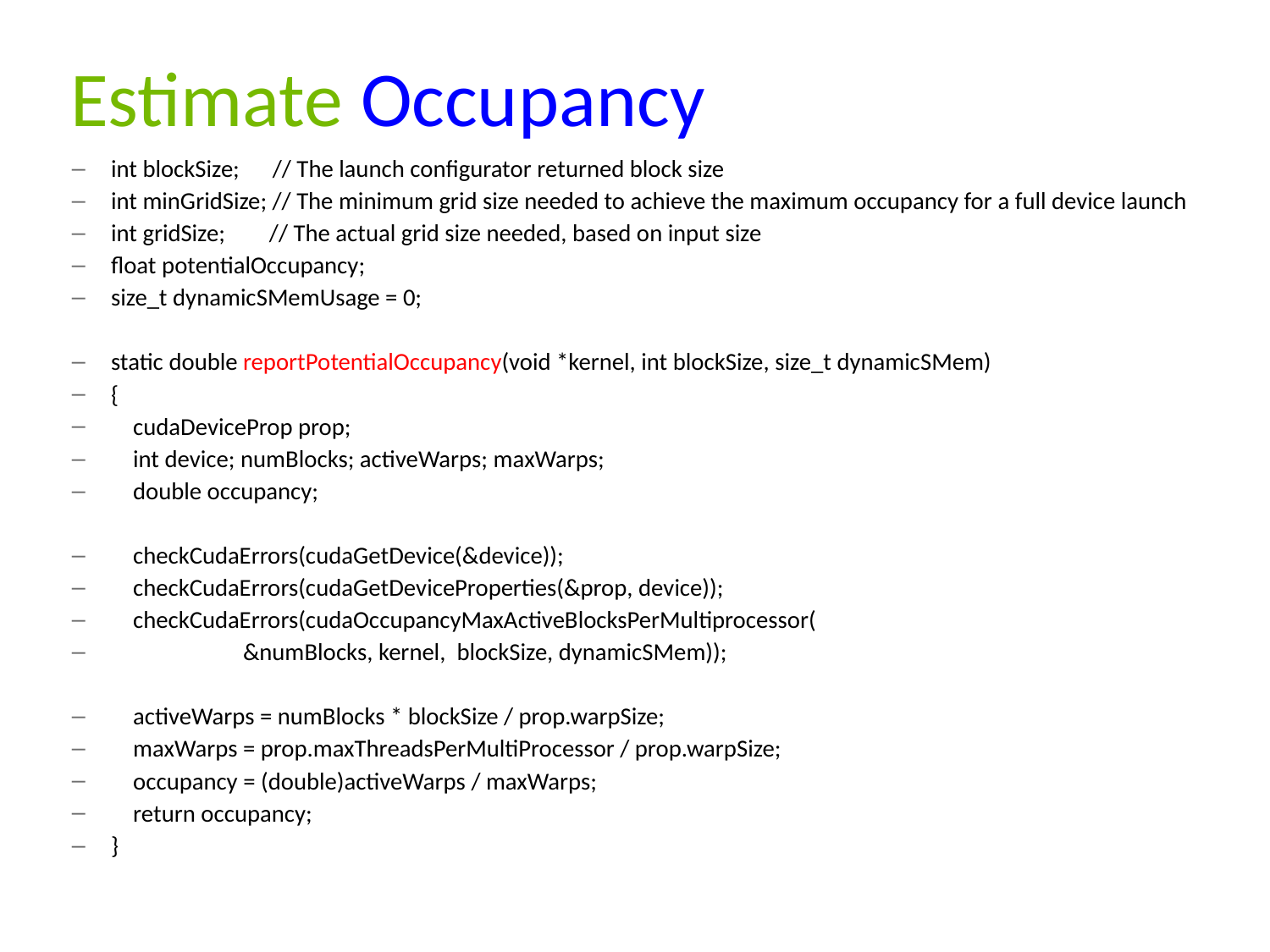

# Estimate Occupancy
int blockSize;      // The launch configurator returned block size
int minGridSize; // The minimum grid size needed to achieve the maximum occupancy for a full device launch
int gridSize;        // The actual grid size needed, based on input size
float potentialOccupancy;
size_t dynamicSMemUsage = 0;

static double reportPotentialOccupancy(void *kernel, int blockSize, size_t dynamicSMem)
{
    cudaDeviceProp prop;
    int device; numBlocks; activeWarps; maxWarps;
    double occupancy;

    checkCudaErrors(cudaGetDevice(&device));
    checkCudaErrors(cudaGetDeviceProperties(&prop, device));
    checkCudaErrors(cudaOccupancyMaxActiveBlocksPerMultiprocessor(
                        &numBlocks, kernel,  blockSize, dynamicSMem));

    activeWarps = numBlocks * blockSize / prop.warpSize;
    maxWarps = prop.maxThreadsPerMultiProcessor / prop.warpSize;
    occupancy = (double)activeWarps / maxWarps;
    return occupancy;
}